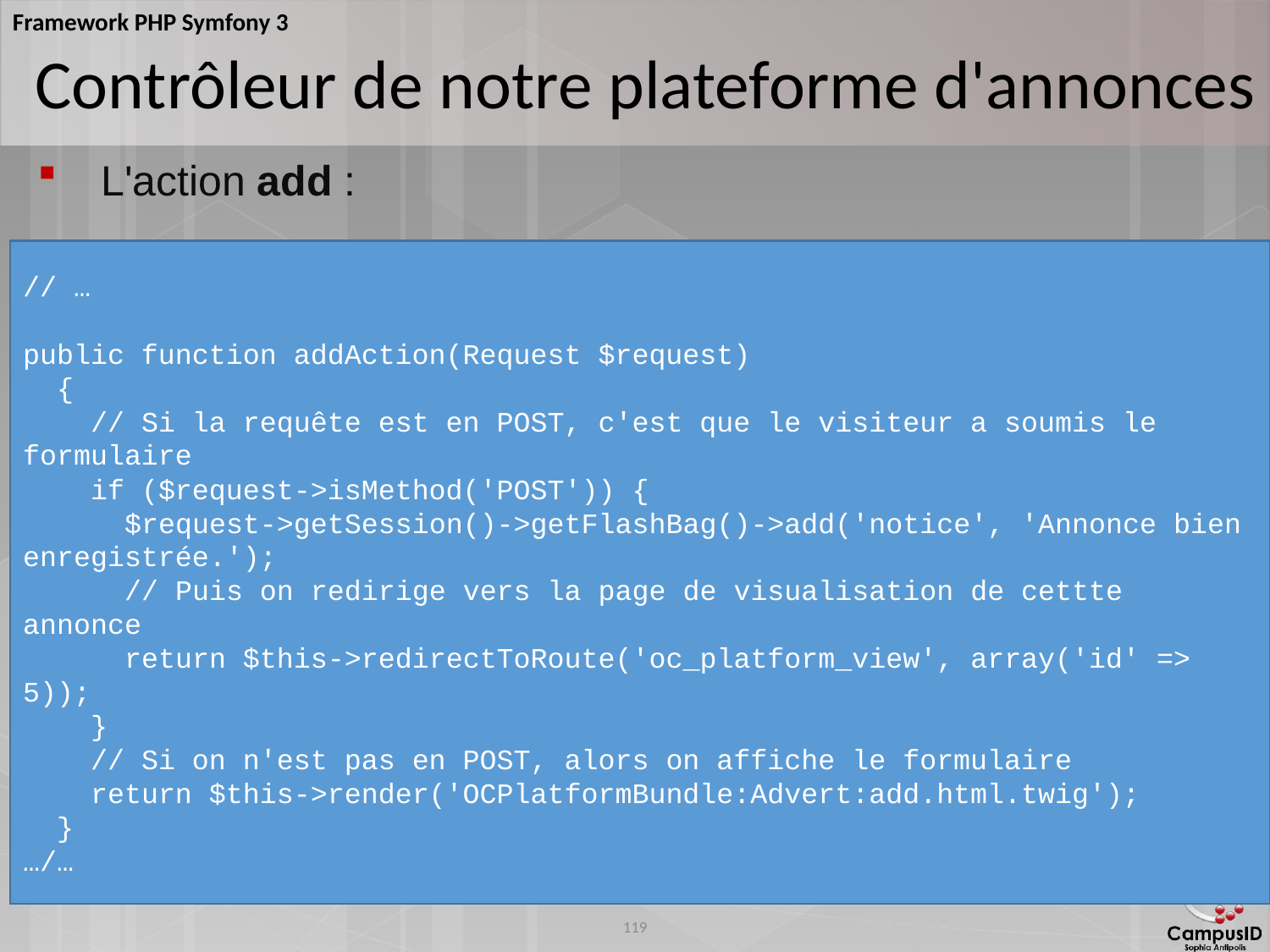

Contrôleur de notre plateforme d'annonces
L'action add :
// …

public function addAction(Request $request)
  {
    // Si la requête est en POST, c'est que le visiteur a soumis le formulaire
    if ($request->isMethod('POST')) {
      $request->getSession()->getFlashBag()->add('notice', 'Annonce bien enregistrée.');
      // Puis on redirige vers la page de visualisation de cettte annonce
      return $this->redirectToRoute('oc_platform_view', array('id' => 5));
    }
    // Si on n'est pas en POST, alors on affiche le formulaire
    return $this->render('OCPlatformBundle:Advert:add.html.twig');
  }
…/…